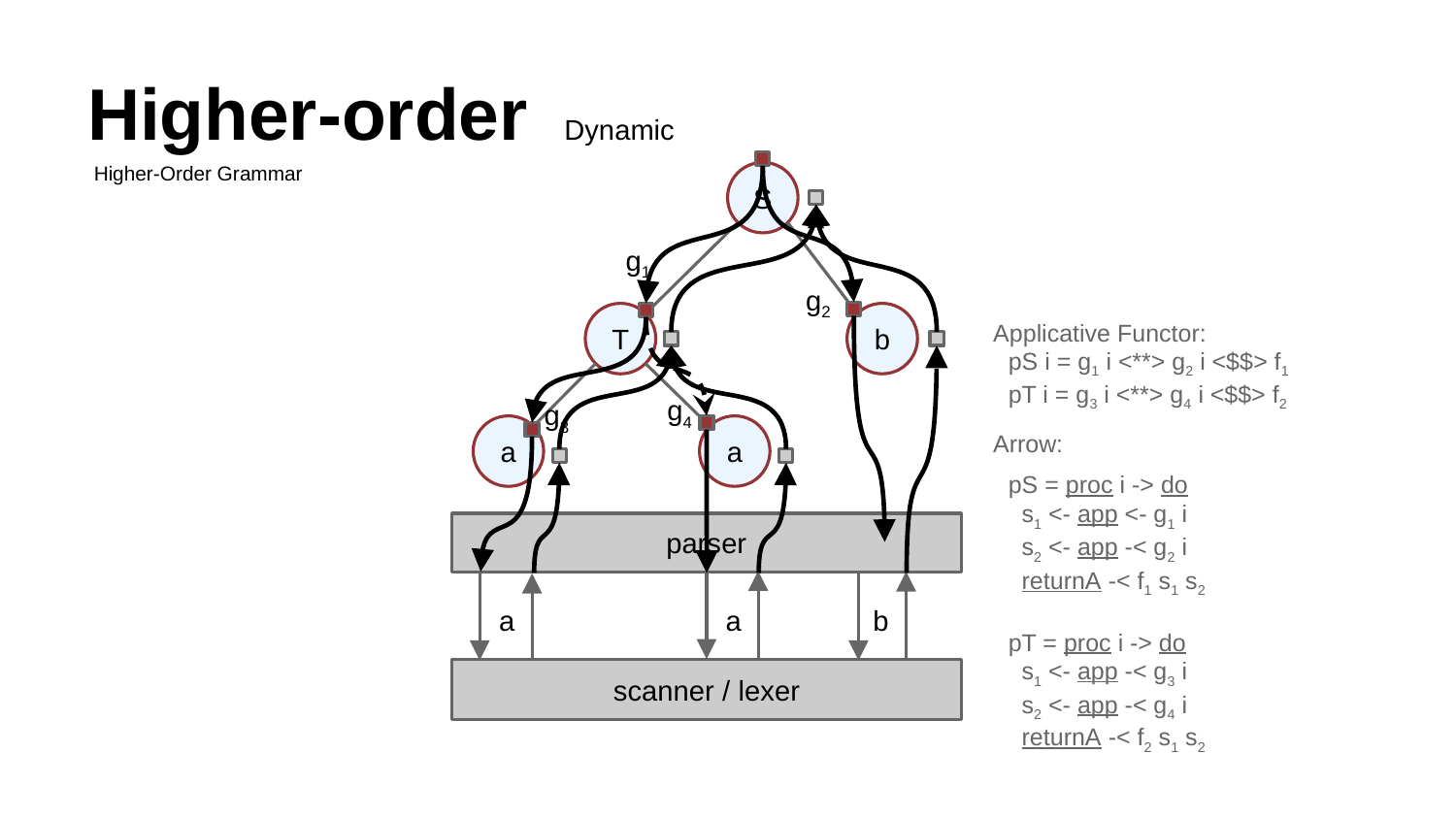

# Higher-order
Dynamic
Higher-Order Grammar

S

g1
g2

T
b
Applicative Functor:
pS i = g1 i <**> g2 i <$$> f1
pT i = g3 i <**> g4 i <$$> f2

pS = proc i -> do
  s1 <- app <- g1 i
  s2 <- app -< g2 i
  returnA -< f1 s1 s2

pT = proc i -> do
  s1 <- app -< g3 i
  s2 <- app -< g4 i
  returnA -< f2 s1 s2
Arrow:

g4
g3

a
a

parser
a
a
b
scanner / lexer